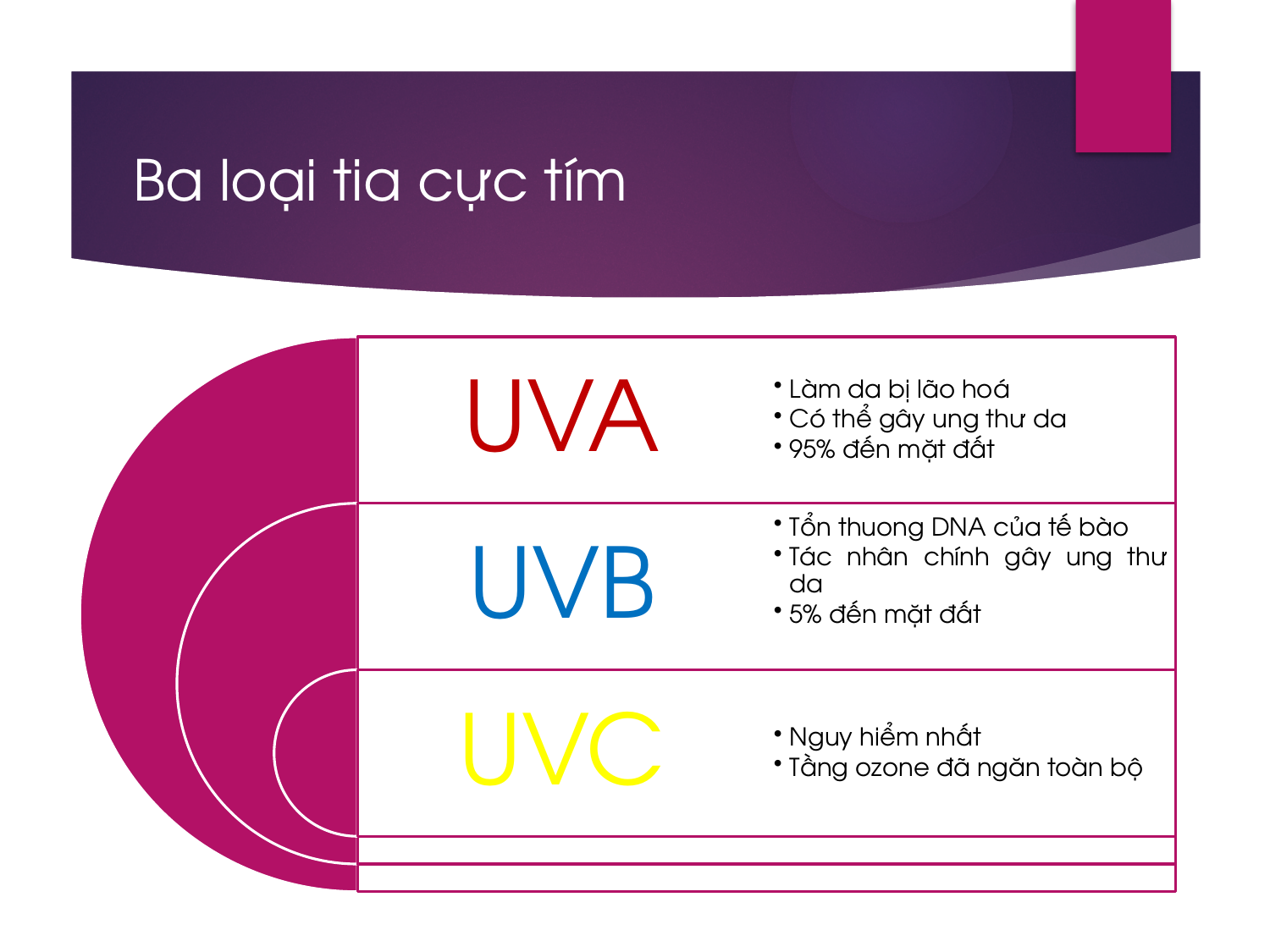

# Ba loại tia cực tím
UVA
UVB
UVC
Làm da bị lão hoá
Có thể gây ung thư da
95% đến mặt đất
Tổn thuong DNA của tế bào
Tác nhân chính gây ung thư da
5% đến mặt đất

Nguy hiểm nhất
Tầng ozone đã ngăn toàn bộ